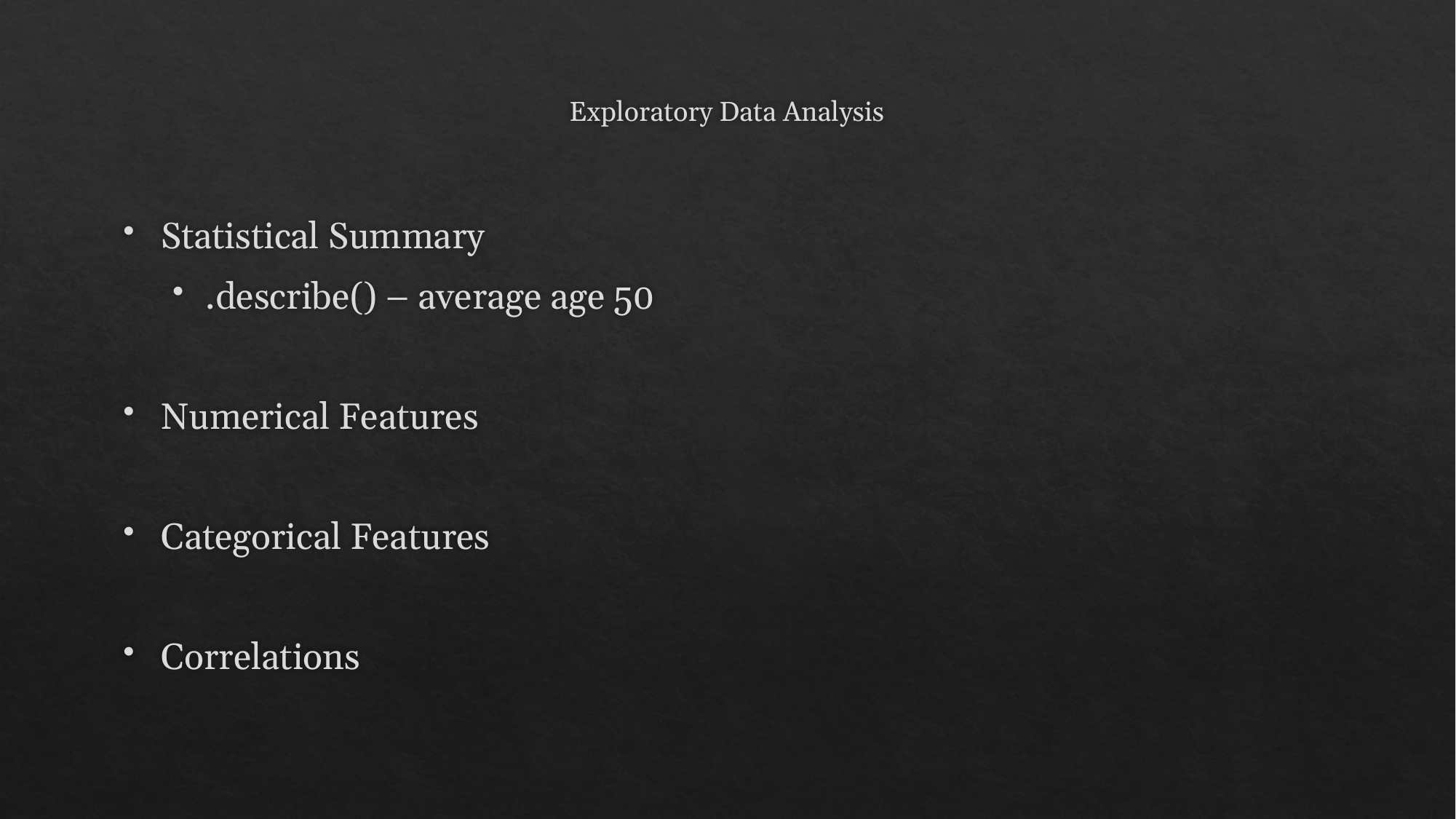

# Exploratory Data Analysis
Statistical Summary
.describe() – average age 50

Numerical Features

Categorical Features

Correlations